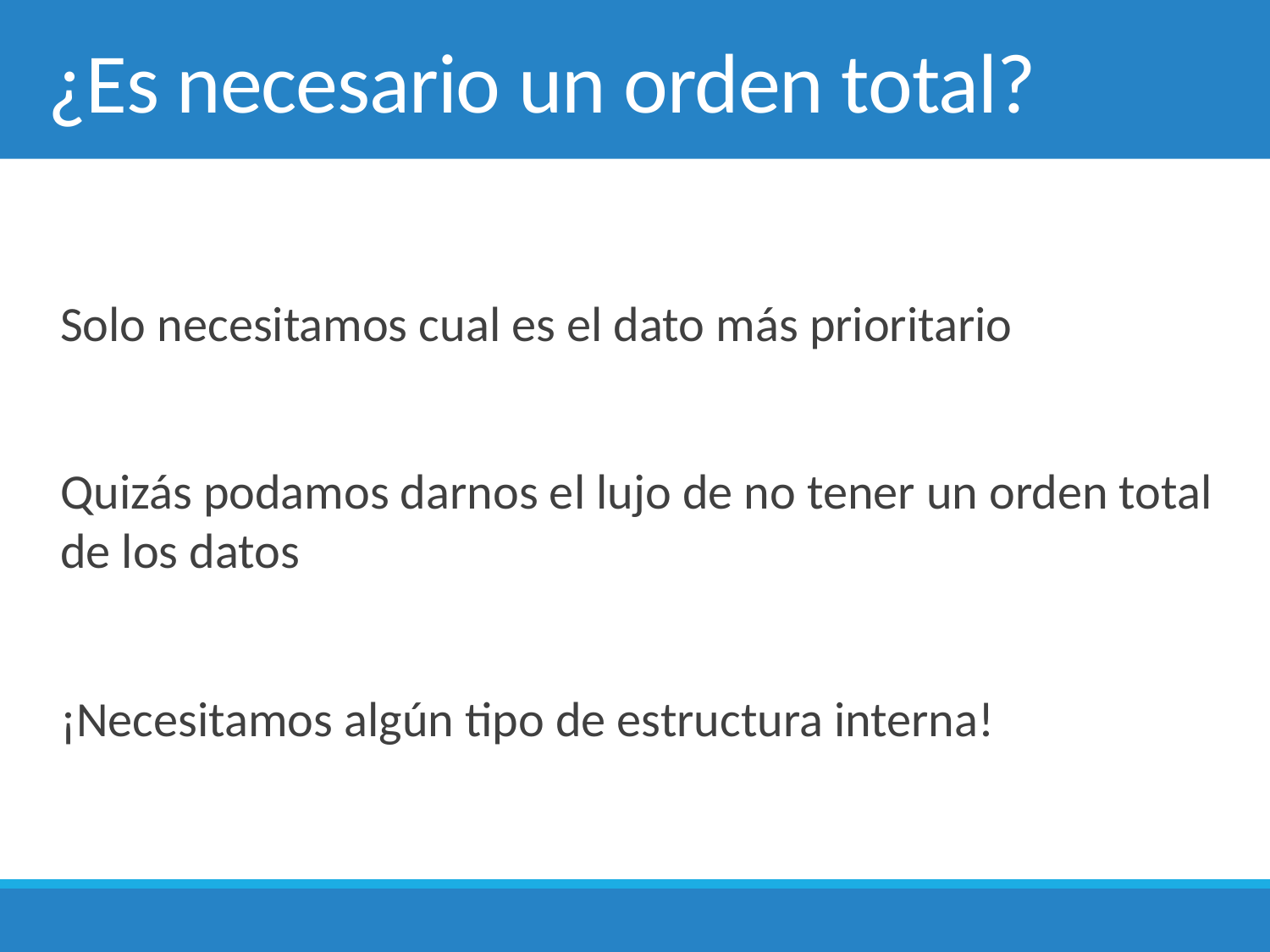

# ¿Es necesario un orden total?
Solo necesitamos cual es el dato más prioritario

Quizás podamos darnos el lujo de no tener un orden total de los datos

¡Necesitamos algún tipo de estructura interna!